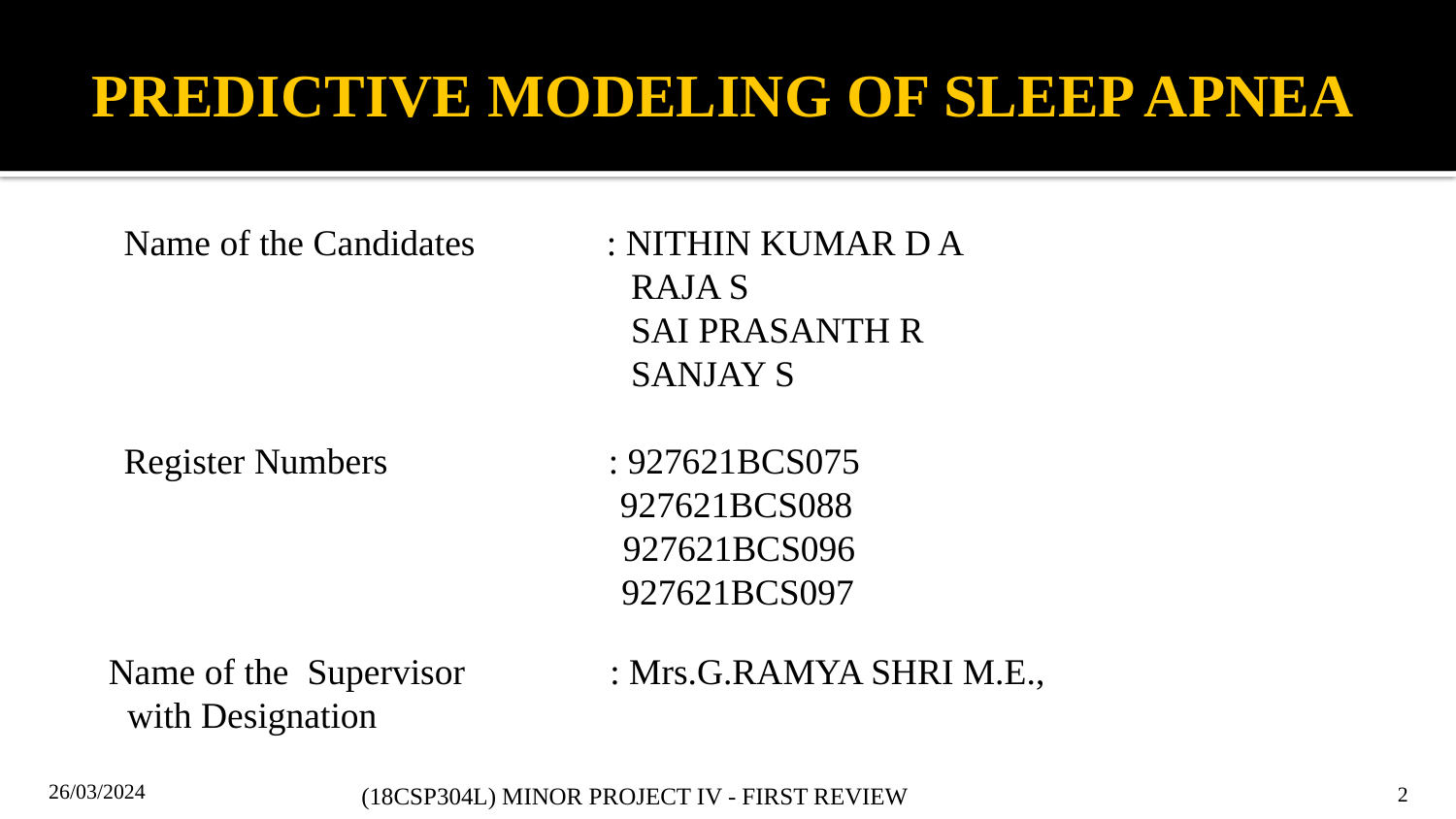

# PREDICTIVE MODELING OF SLEEP APNEA
Name of the Candidates	     : NITHIN KUMAR D A
                                                       RAJA S
                                                       SAI PRASANTH R
                                                       SANJAY S

Register Numbers	                     : 927621BCS075
                                                              927621BCS088
		                          927621BCS096
	                                            927621BCS097
 Name of the  Supervisor 	        : Mrs.G.RAMYA SHRI M.E.,
   with Designation

26/03/2024
(18CSP304L) MINOR PROJECT IV - FIRST REVIEW
2